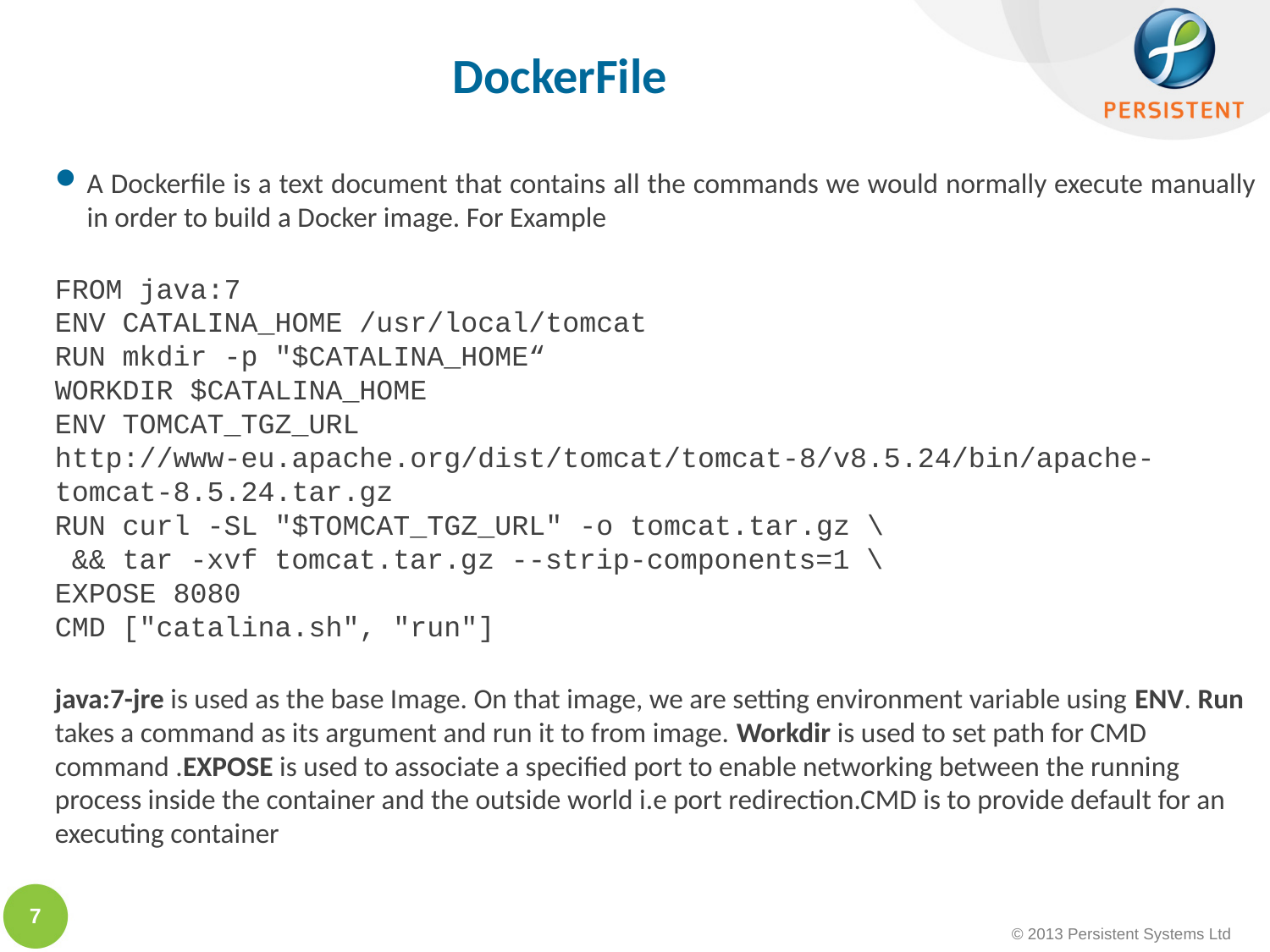

DockerFile
A Dockerfile is a text document that contains all the commands we would normally execute manually in order to build a Docker image. For Example

FROM java:7
ENV CATALINA_HOME /usr/local/tomcat
RUN mkdir -p "$CATALINA_HOME“
WORKDIR $CATALINA_HOME
ENV TOMCAT_TGZ_URL http://www-eu.apache.org/dist/tomcat/tomcat-8/v8.5.24/bin/apache-tomcat-8.5.24.tar.gz
RUN curl -SL "$TOMCAT_TGZ_URL" -o tomcat.tar.gz \
 && tar -xvf tomcat.tar.gz --strip-components=1 \
EXPOSE 8080
CMD ["catalina.sh", "run"]

java:7-jre is used as the base Image. On that image, we are setting environment variable using ENV. Run takes a command as its argument and run it to from image. Workdir is used to set path for CMD command .EXPOSE is used to associate a specified port to enable networking between the running process inside the container and the outside world i.e port redirection.CMD is to provide default for an executing container